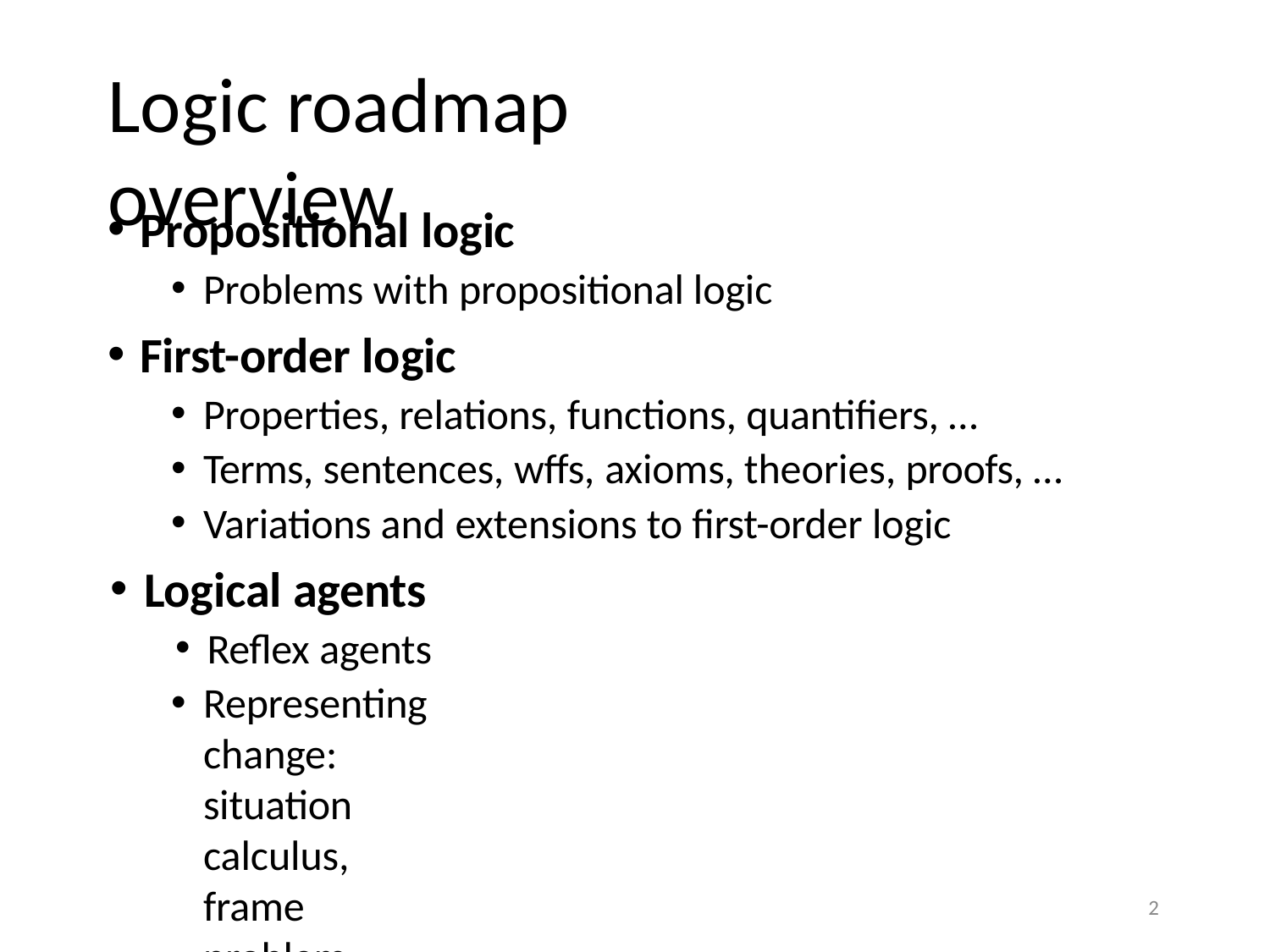

# Logic roadmap overview
Propositional logic
Problems with propositional logic
First-order logic
Properties, relations, functions, quantifiers, …
Terms, sentences, wffs, axioms, theories, proofs, …
Variations and extensions to first-order logic
Logical agents
Reflex agents
Representing change: situation calculus, frame problem
Preferences on actions
Goal-based agents
2